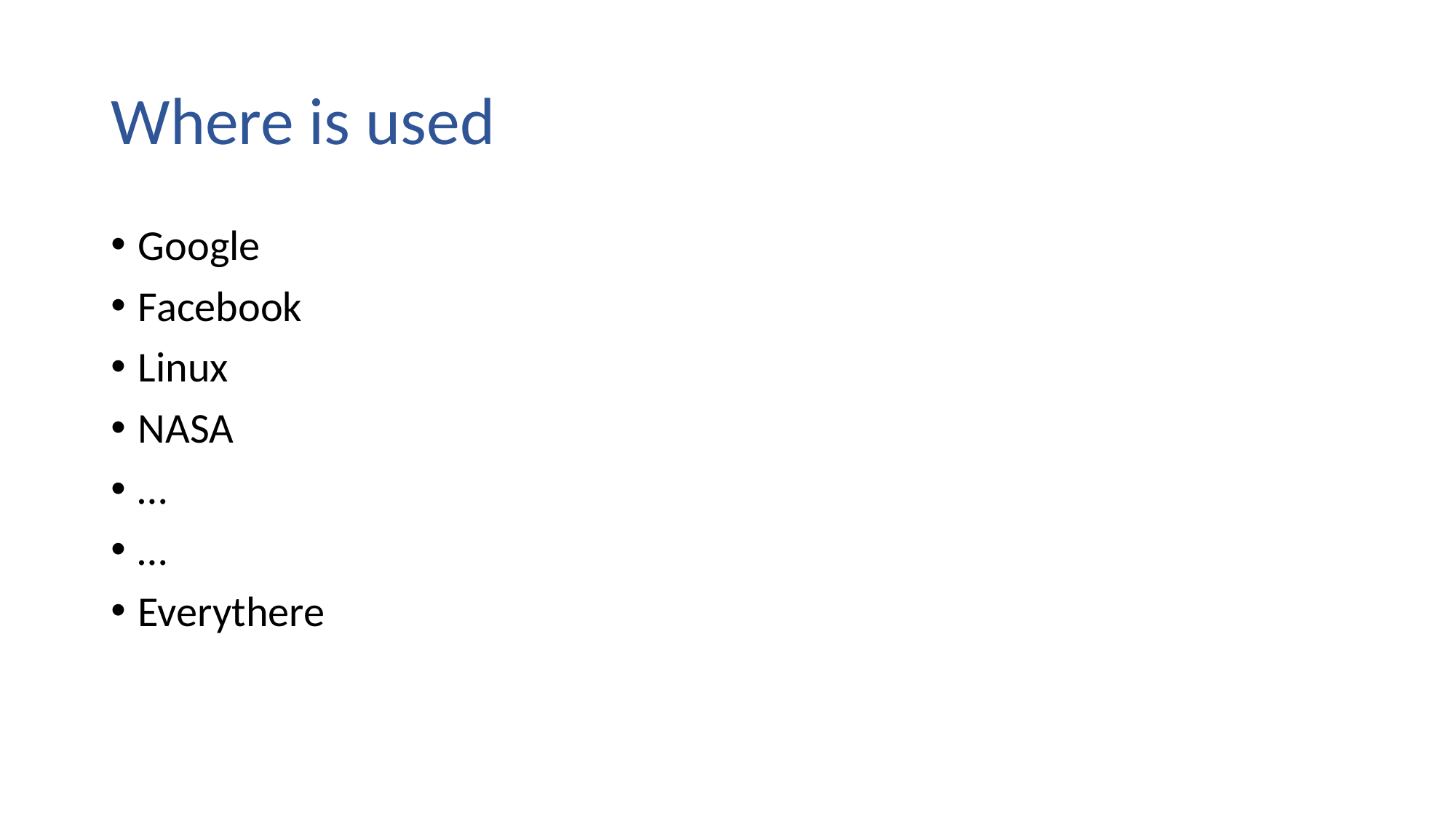

# Where is used
Google
Facebook
Linux
NASA
…
…
Everythere